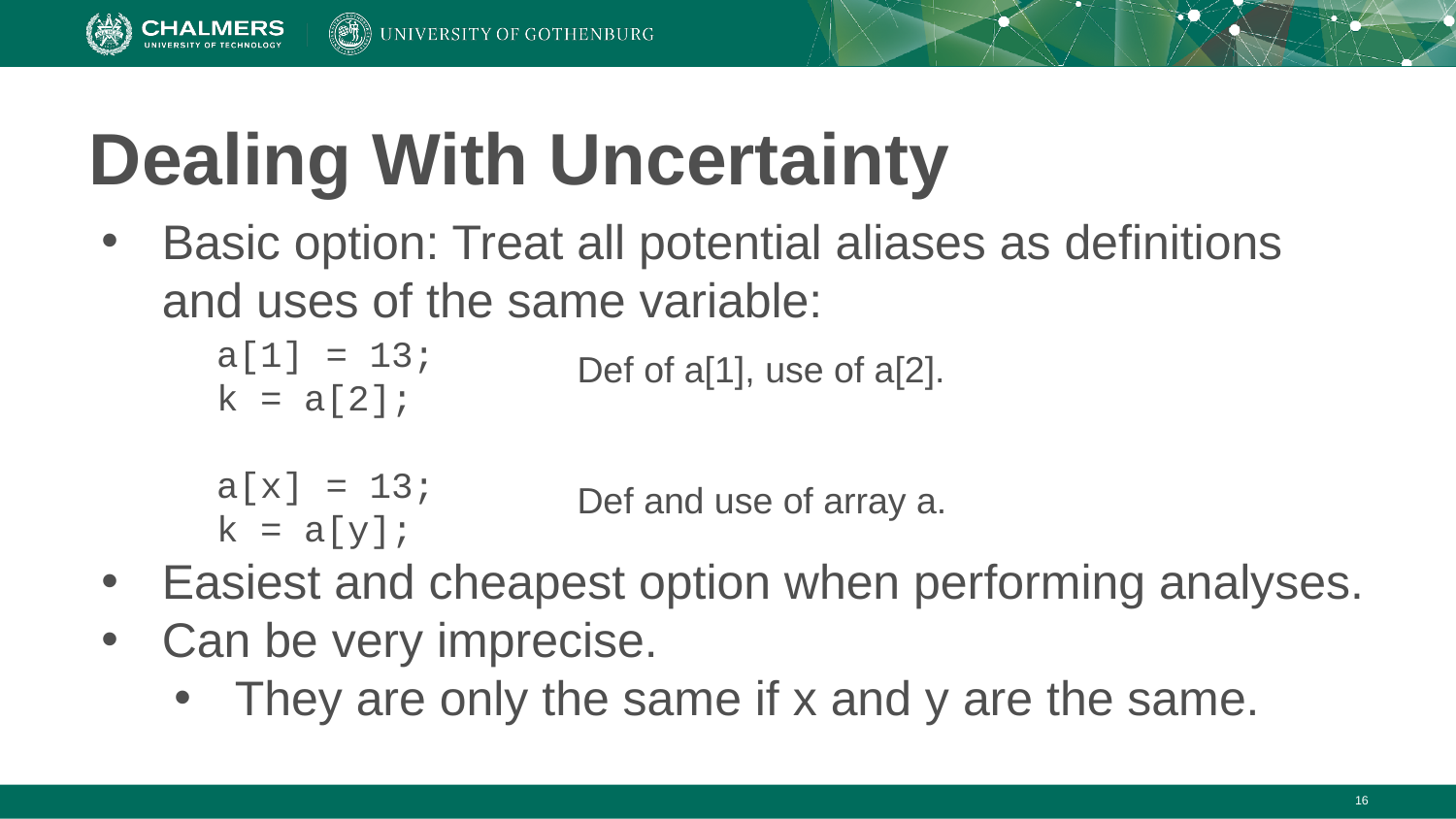

# Dealing With Uncertainty
Basic option: Treat all potential aliases as definitions and uses of the same variable:

Easiest and cheapest option when performing analyses.
Can be very imprecise.
They are only the same if x and y are the same.
a[1] = 13;
k = a[2];

a[x] = 13;
k = a[y];
Def of a[1], use of a[2].

Def and use of array a.
16